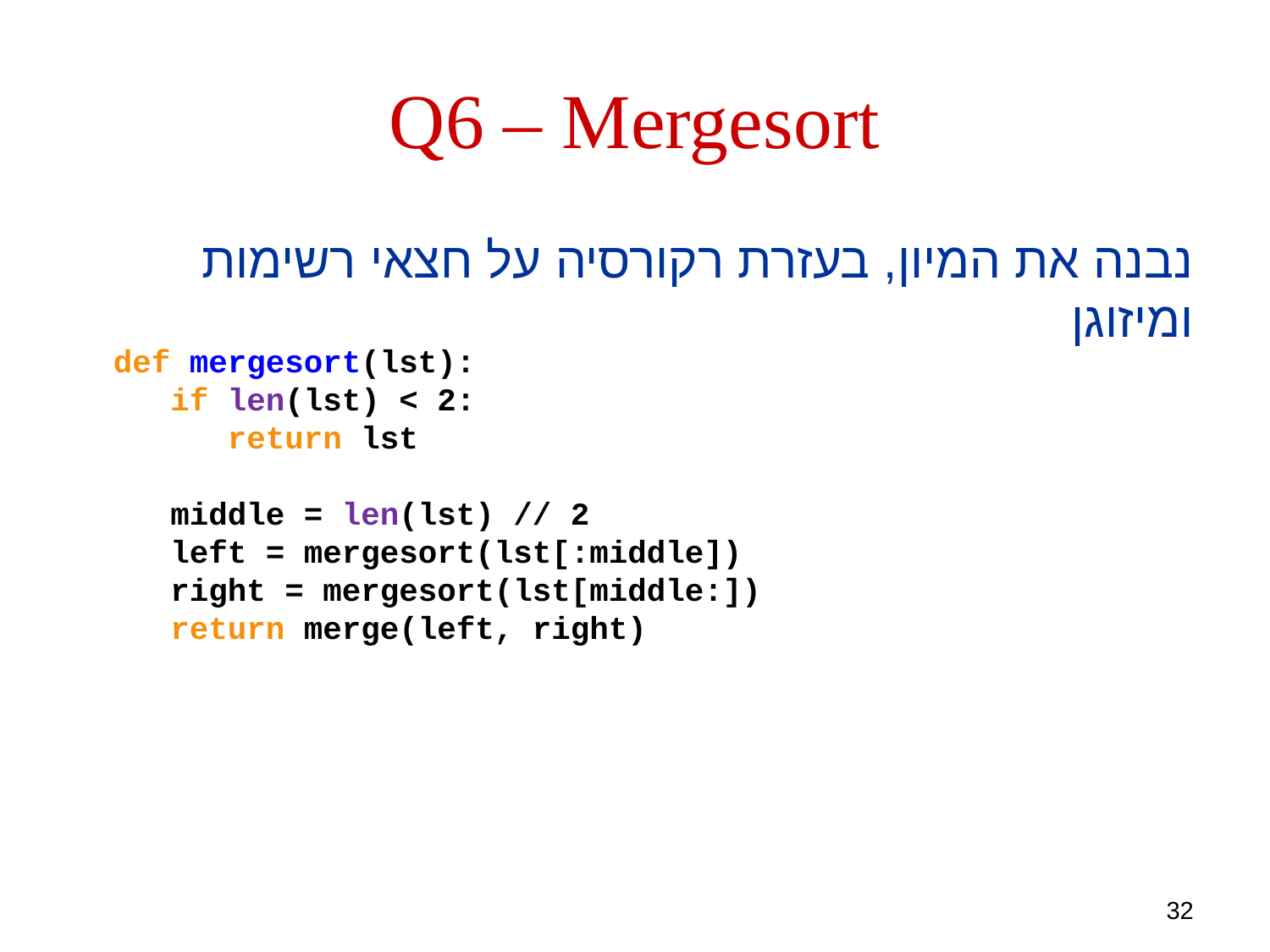

# Q6 – Mergesort
נבנה את המיון, בעזרת רקורסיה על חצאי רשימות ומיזוגן
def mergesort(lst):
   if len(lst) < 2:
      return lst

   middle = len(lst) // 2
   left = mergesort(lst[:middle])
   right = mergesort(lst[middle:])
   return merge(left, right)
32